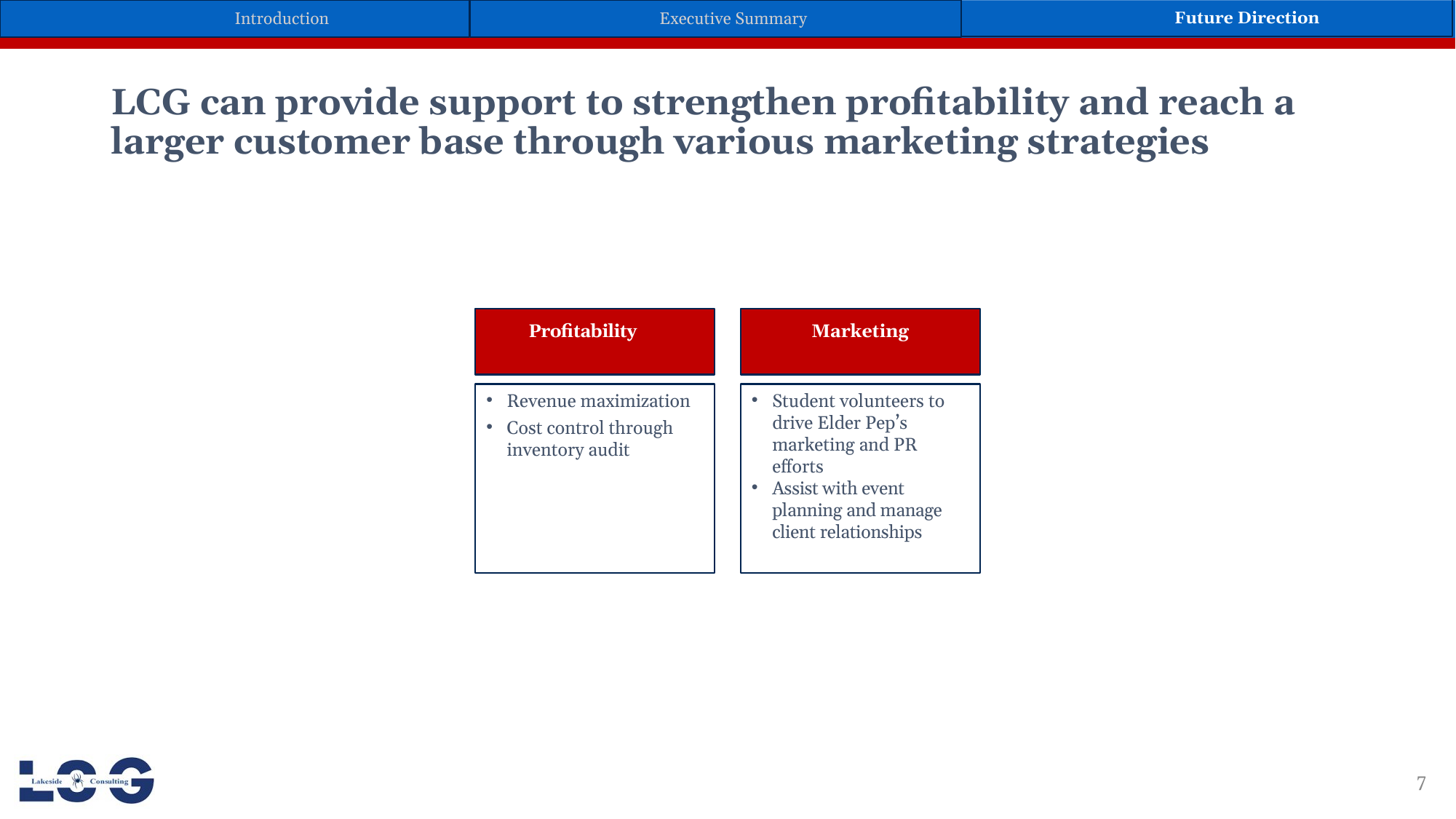

Introduction
Executive Summary
Future Direction

# LCG can provide support to strengthen profitability and reach a larger customer base through various marketing strategies
   Profitability
Marketing
Revenue maximization
Cost control through inventory audit
Student volunteers to drive Elder Pep’s marketing and PR efforts
Assist with event planning and manage client relationships
7